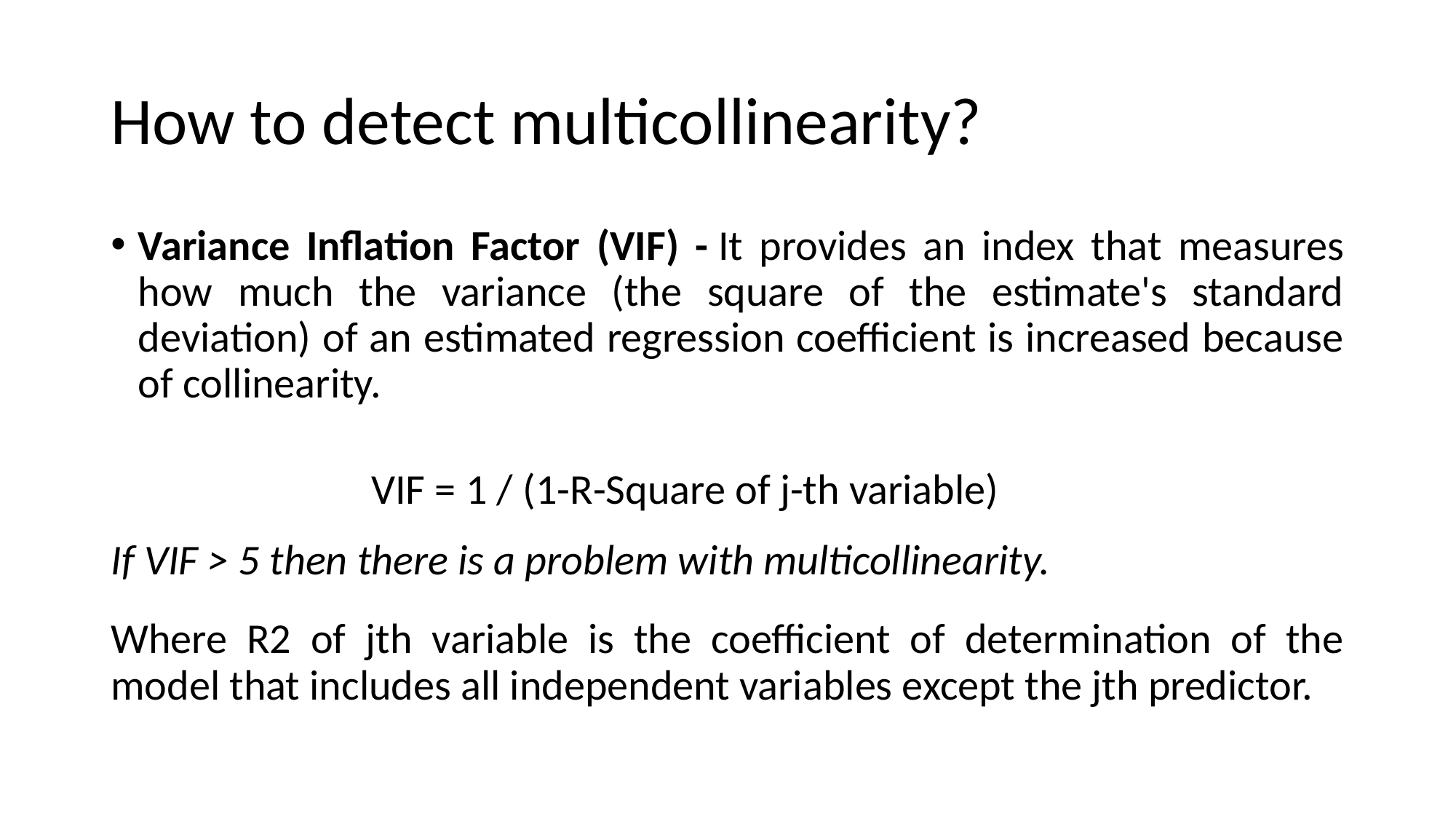

# How to detect multicollinearity?
Variance Inflation Factor (VIF) - It provides an index that measures how much the variance (the square of the estimate's standard deviation) of an estimated regression coefficient is increased because of collinearity.
                           VIF = 1 / (1-R-Square of j-th variable)
If VIF > 5 then there is a problem with multicollinearity.
Where R2 of jth variable is the coefficient of determination of the model that includes all independent variables except the jth predictor.